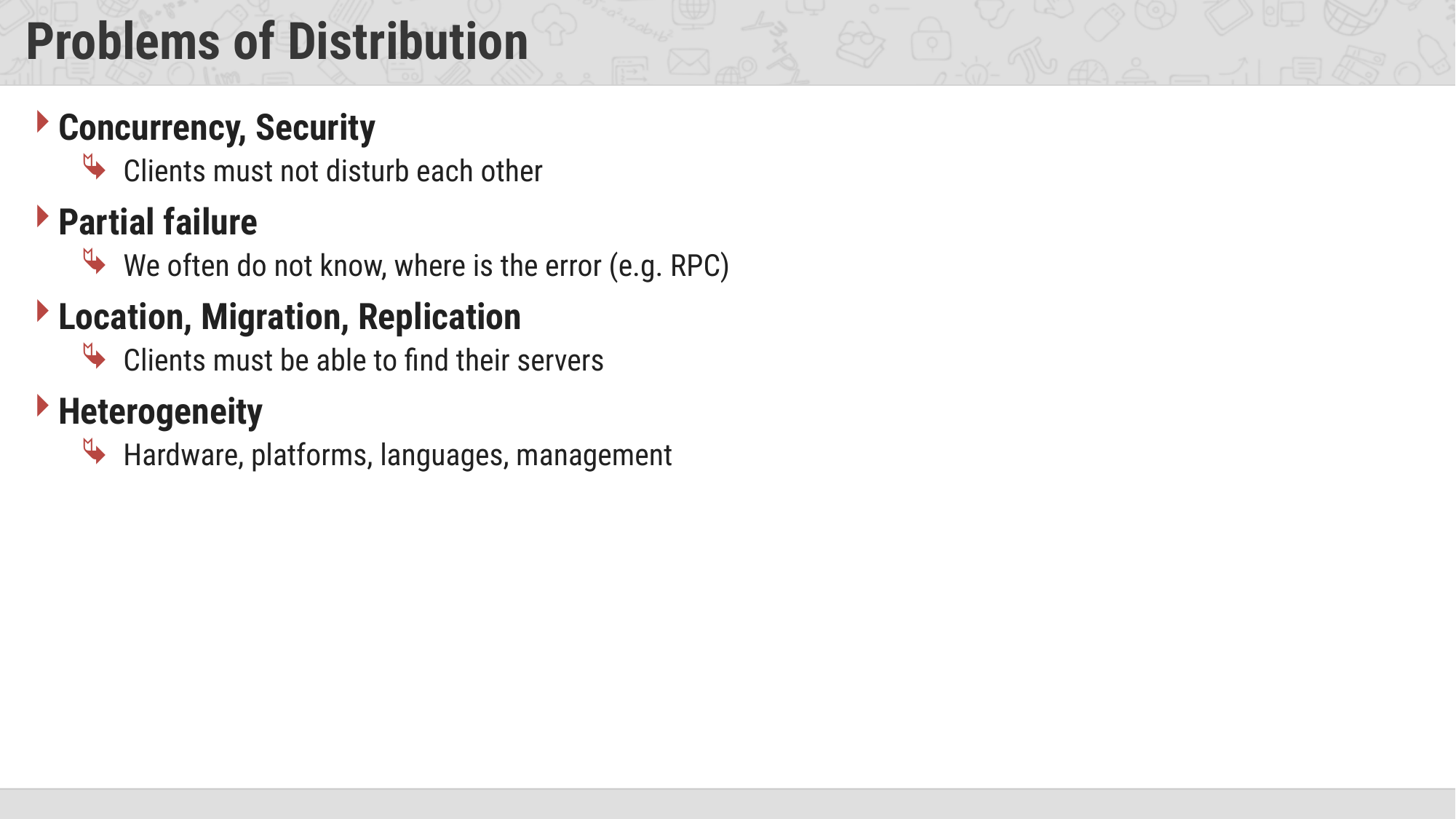

# Problems of Distribution
Concurrency, Security
Clients must not disturb each other
Partial failure
We often do not know, where is the error (e.g. RPC)
Location, Migration, Replication
Clients must be able to find their servers
Heterogeneity
Hardware, platforms, languages, management